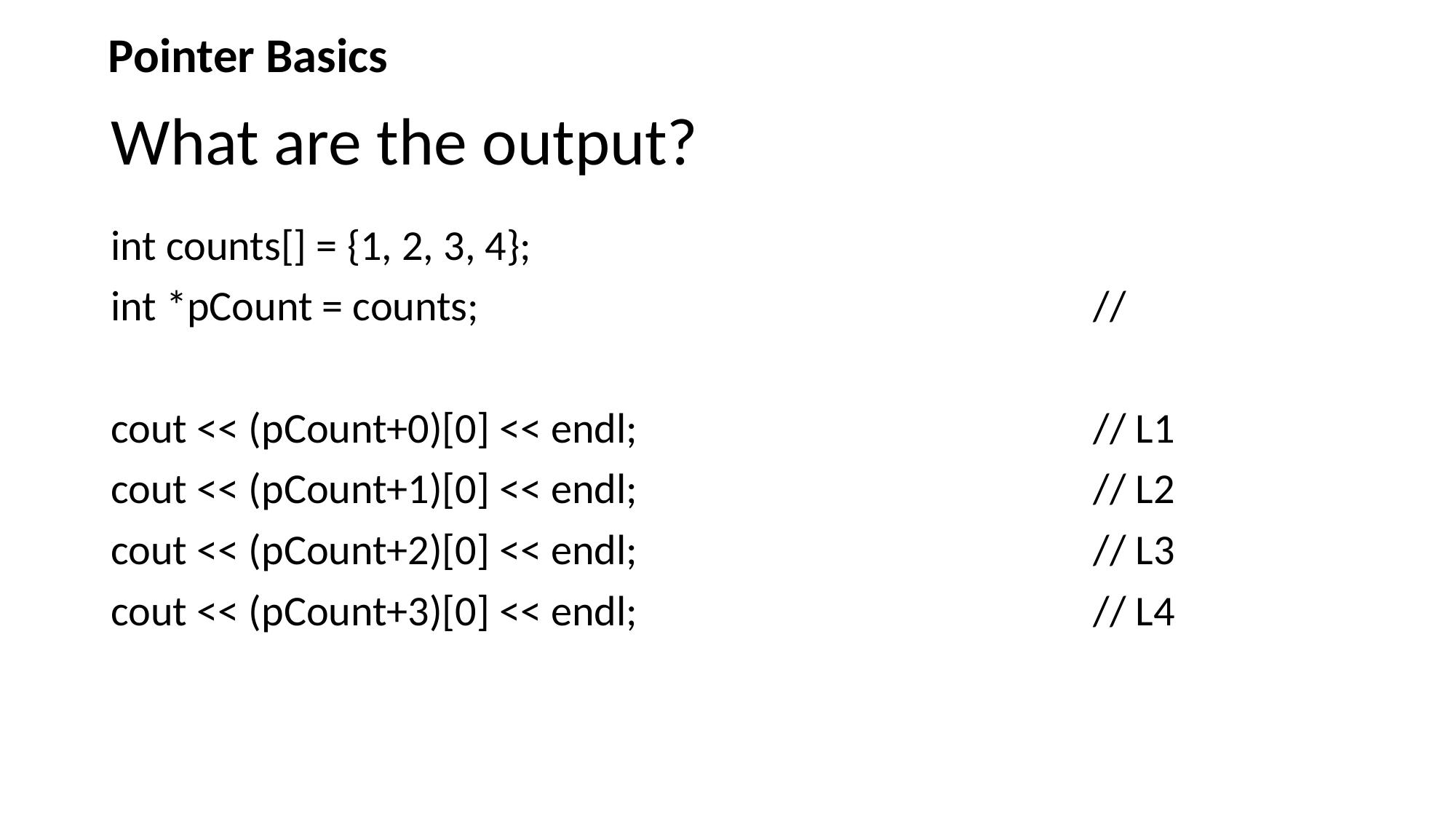

Pointer Basics
# What are the output?
int counts[] = {1, 2, 3, 4};
int *pCount = counts;						//

cout << (pCount+0)[0] << endl;					// L1
cout << (pCount+1)[0] << endl;					// L2
cout << (pCount+2)[0] << endl;					// L3
cout << (pCount+3)[0] << endl;					// L4